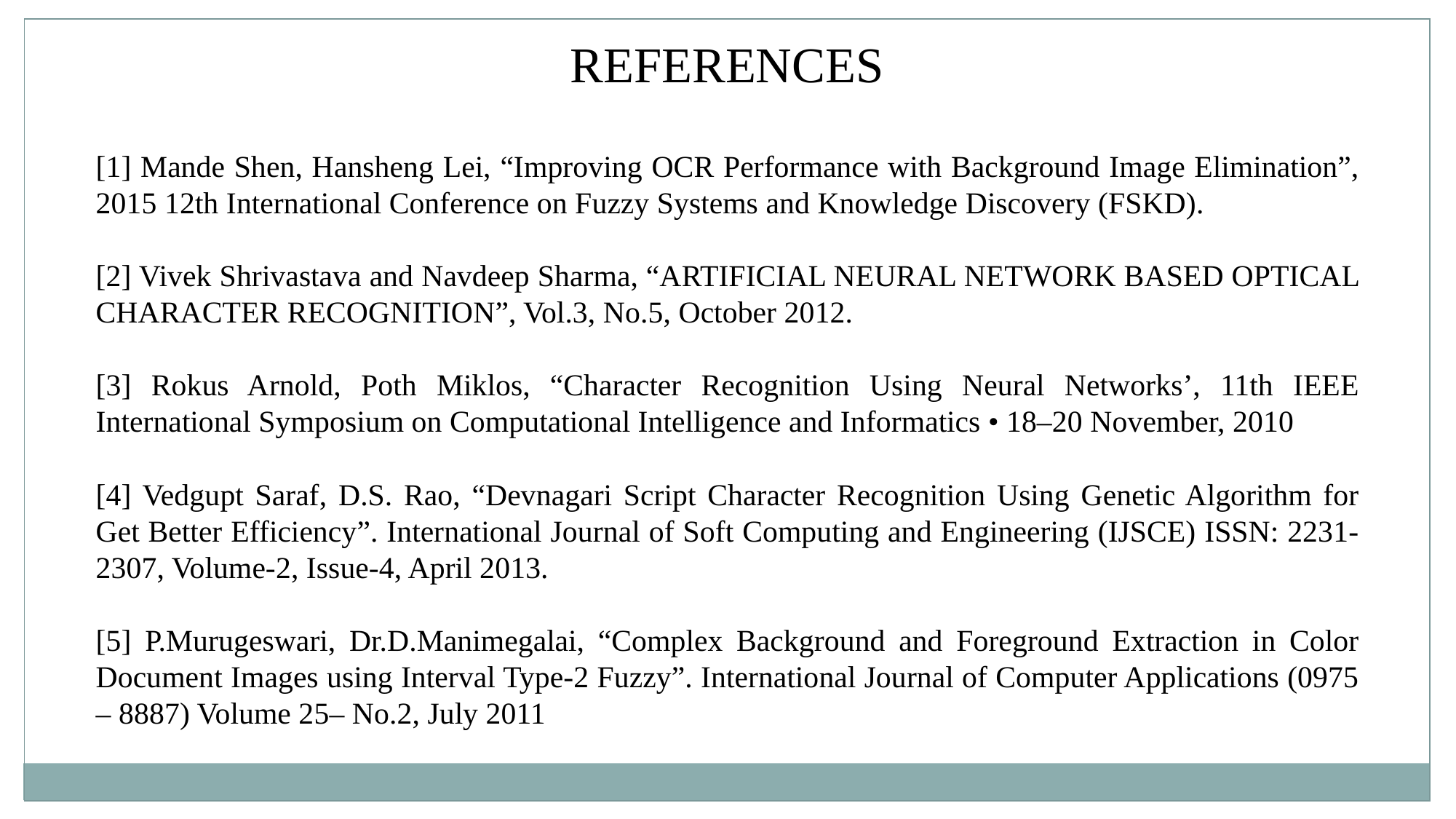

REFERENCES
[1] Mande Shen, Hansheng Lei, “Improving OCR Performance with Background Image Elimination”, 2015 12th International Conference on Fuzzy Systems and Knowledge Discovery (FSKD).

[2] Vivek Shrivastava and Navdeep Sharma, “ARTIFICIAL NEURAL NETWORK BASED OPTICAL CHARACTER RECOGNITION”, Vol.3, No.5, October 2012.

[3] Rokus Arnold, Poth Miklos, “Character Recognition Using Neural Networks’, 11th IEEE International Symposium on Computational Intelligence and Informatics • 18–20 November, 2010

[4] Vedgupt Saraf, D.S. Rao, “Devnagari Script Character Recognition Using Genetic Algorithm for Get Better Efficiency”. International Journal of Soft Computing and Engineering (IJSCE) ISSN: 2231-2307, Volume-2, Issue-4, April 2013.

[5] P.Murugeswari, Dr.D.Manimegalai, “Complex Background and Foreground Extraction in Color Document Images using Interval Type-2 Fuzzy”. International Journal of Computer Applications (0975 – 8887) Volume 25– No.2, July 2011